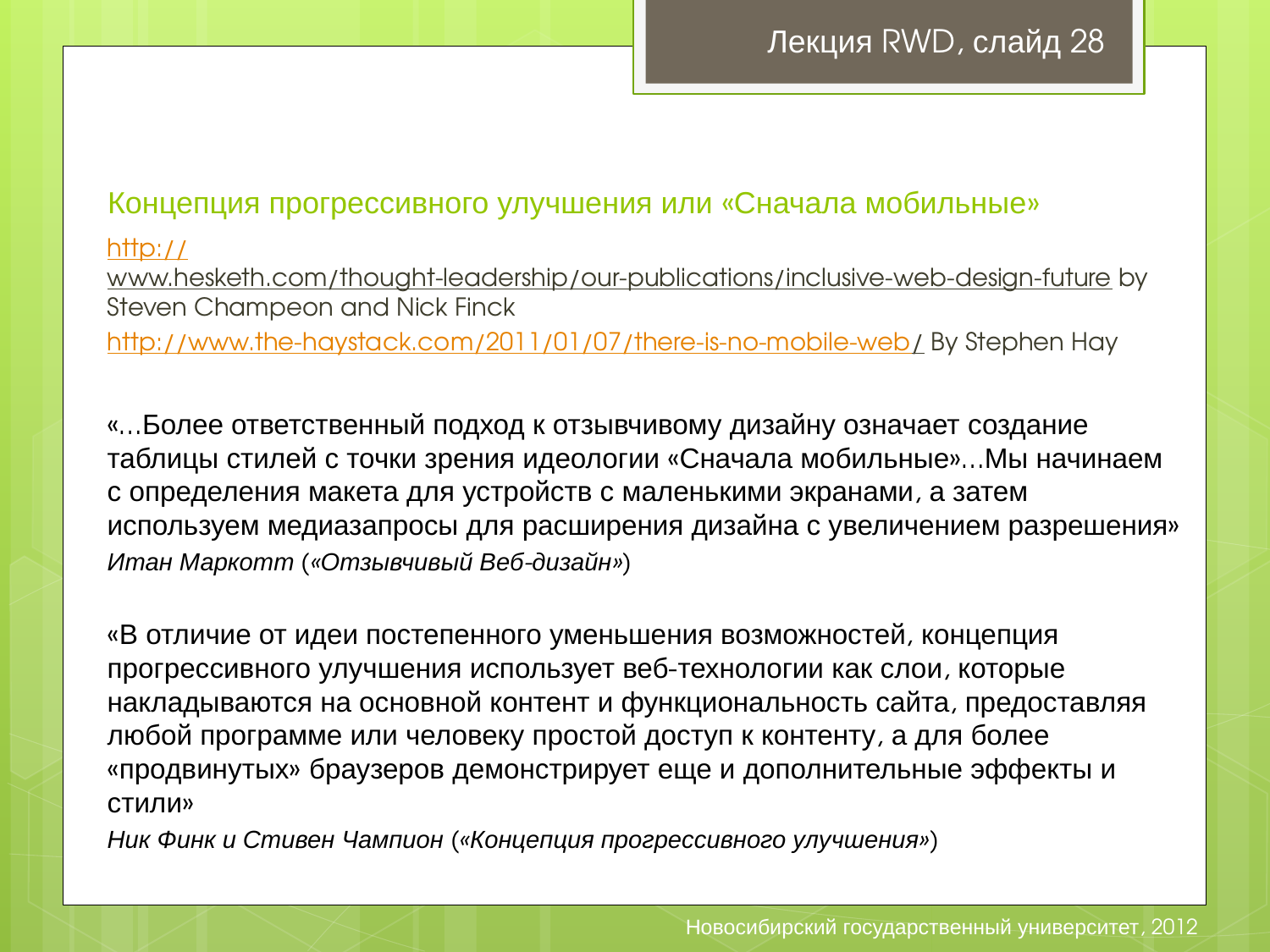

Лекция RWD, слайд 28
# Концепция прогрессивного улучшения или «Сначала мобильные»
http://www.hesketh.com/thought-leadership/our-publications/inclusive-web-design-future by Steven Champeon and Nick Finck
http://www.the-haystack.com/2011/01/07/there-is-no-mobile-web/ By Stephen Hay

«…Более ответственный подход к отзывчивому дизайну означает создание таблицы стилей с точки зрения идеологии «Сначала мобильные»…Мы начинаем с определения макета для устройств с маленькими экранами, а затем используем медиазапросы для расширения дизайна с увеличением разрешения»
Итан Маркотт («Отзывчивый Веб-дизайн»)

«В отличие от идеи постепенного уменьшения возможностей, концепция прогрессивного улучшения использует веб-технологии как слои, которые накладываются на основной контент и функциональность сайта, предоставляя любой программе или человеку простой доступ к контенту, а для более «продвинутых» браузеров демонстрирует еще и дополнительные эффекты и стили»
Ник Финк и Стивен Чампион («Концепция прогрессивного улучшения»)

Новосибирский государственный университет, 2012